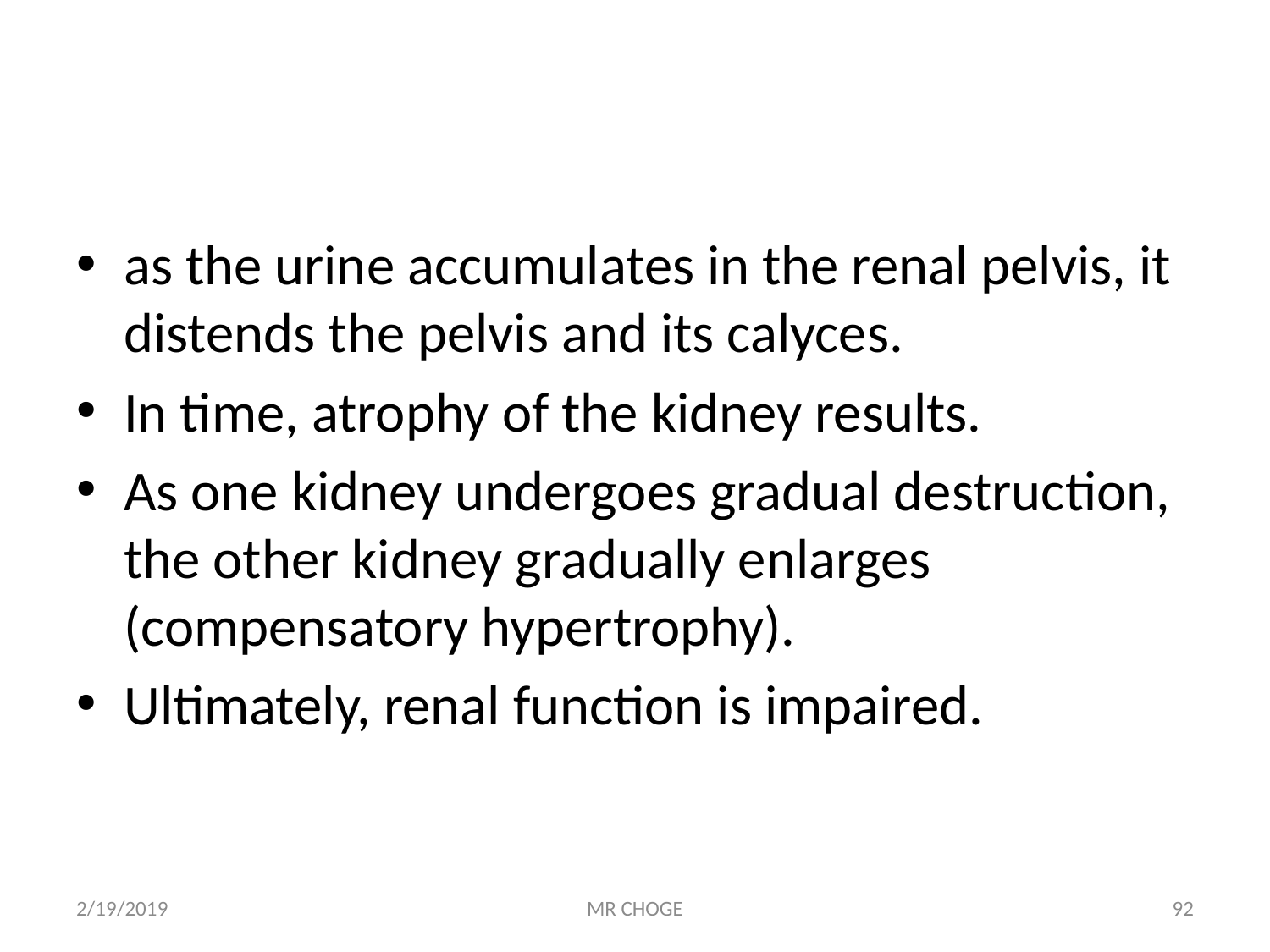

#
as the urine accumulates in the renal pelvis, it distends the pelvis and its calyces.
In time, atrophy of the kidney results.
As one kidney undergoes gradual destruction, the other kidney gradually enlarges (compensatory hypertrophy).
Ultimately, renal function is impaired.
2/19/2019
MR CHOGE
92